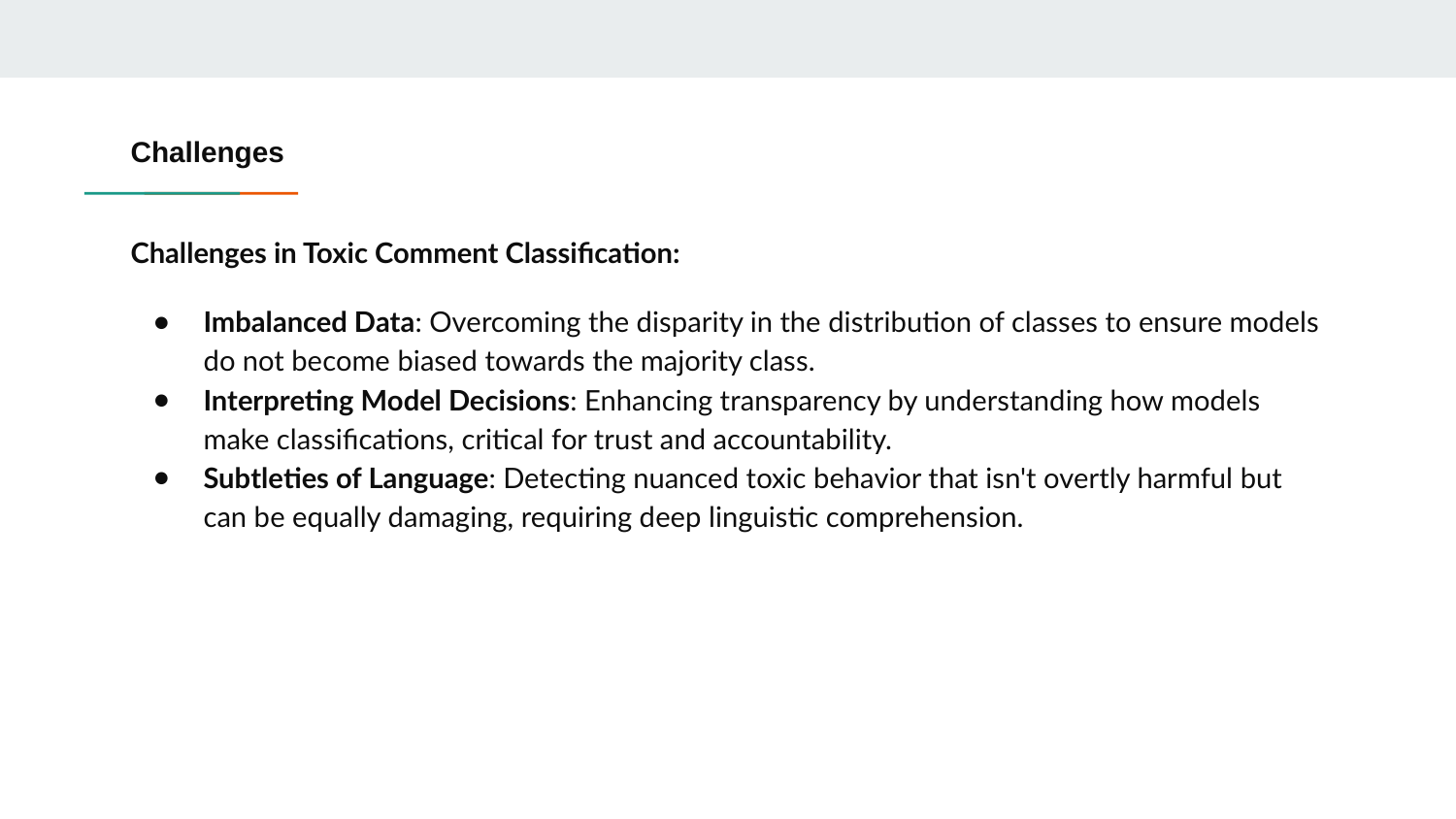

# Challenges
Challenges in Toxic Comment Classification:
Imbalanced Data: Overcoming the disparity in the distribution of classes to ensure models do not become biased towards the majority class.
Interpreting Model Decisions: Enhancing transparency by understanding how models make classifications, critical for trust and accountability.
Subtleties of Language: Detecting nuanced toxic behavior that isn't overtly harmful but can be equally damaging, requiring deep linguistic comprehension.